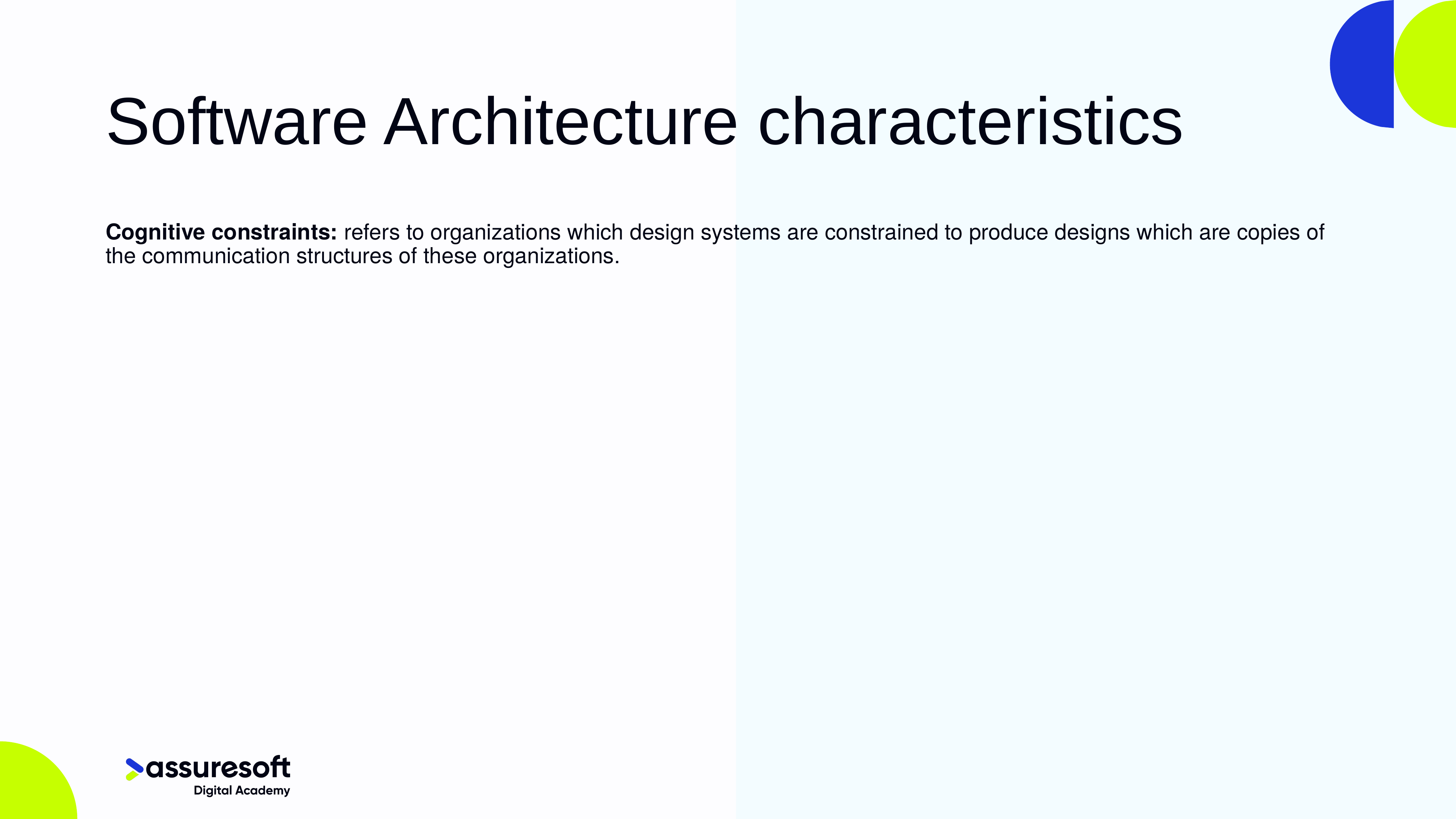

# Software Architecture characteristics
Cognitive constraints: refers to organizations which design systems are constrained to produce designs which are copies of the communication structures of these organizations.